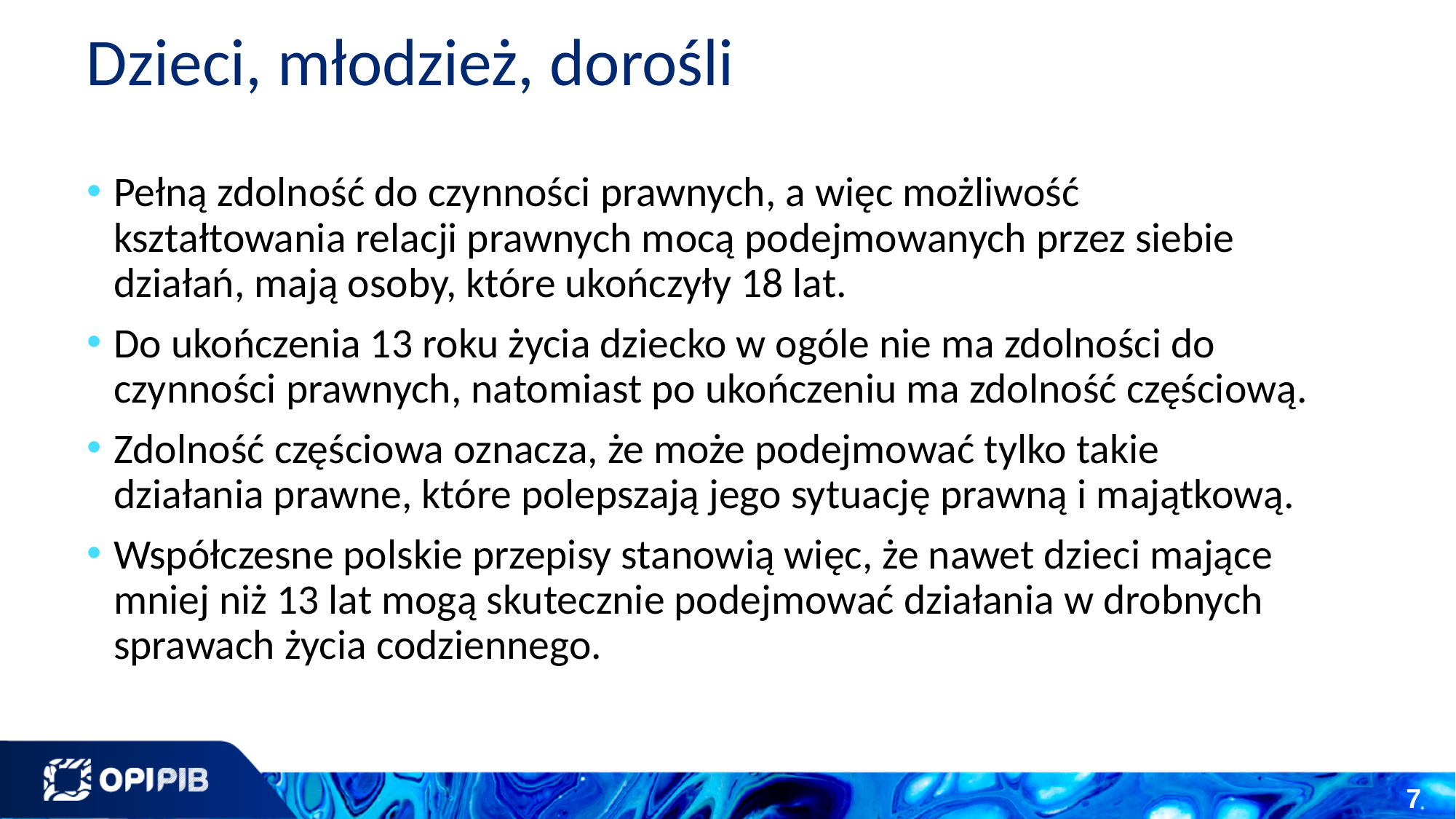

# Dzieci, młodzież, dorośli
Pełną zdolność do czynności prawnych, a więc możliwość kształtowania relacji prawnych mocą podejmowanych przez siebie działań, mają osoby, które ukończyły 18 lat.
Do ukończenia 13 roku życia dziecko w ogóle nie ma zdolności do czynności prawnych, natomiast po ukończeniu ma zdolność częściową.
Zdolność częściowa oznacza, że może podejmować tylko takie działania prawne, które polepszają jego sytuację prawną i majątkową.
Współczesne polskie przepisy stanowią więc, że nawet dzieci mające mniej niż 13 lat mogą skutecznie podejmować działania w drobnych sprawach życia codziennego.
7